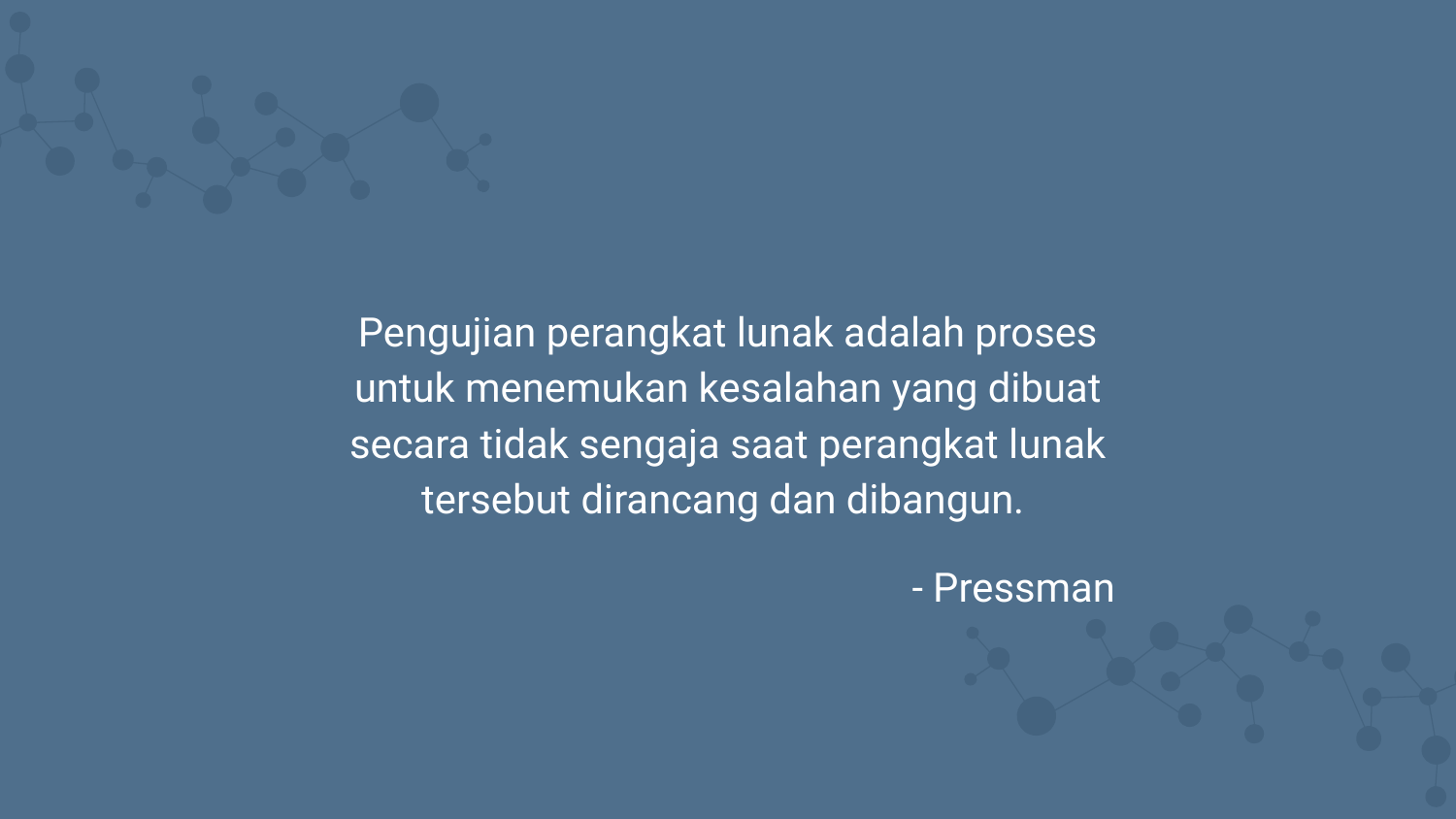

Pengujian perangkat lunak adalah proses untuk menemukan kesalahan yang dibuat secara tidak sengaja saat perangkat lunak tersebut dirancang dan dibangun.
- Pressman